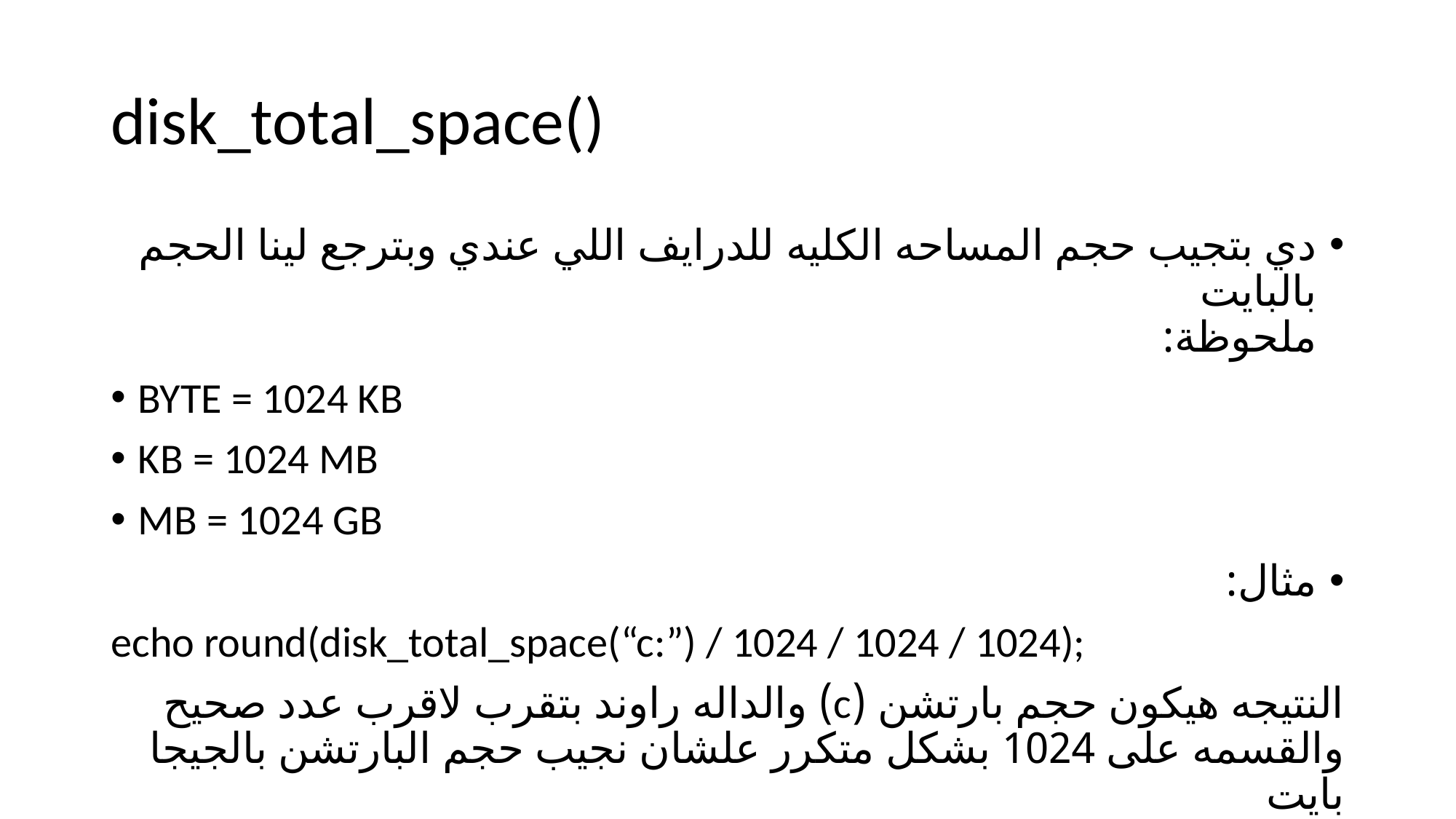

# disk_total_space()
دي بتجيب حجم المساحه الكليه للدرايف اللي عندي وبترجع لينا الحجم بالبايت
ملحوظة:
BYTE = 1024 KB
KB = 1024 MB
MB = 1024 GB
مثال:
echo round(disk_total_space(“c:”) / 1024 / 1024 / 1024);
النتيجه هيكون حجم بارتشن (c) والداله راوند بتقرب لاقرب عدد صحيح والقسمه على 1024 بشكل متكرر علشان نجيب حجم البارتشن بالجيجا بايت